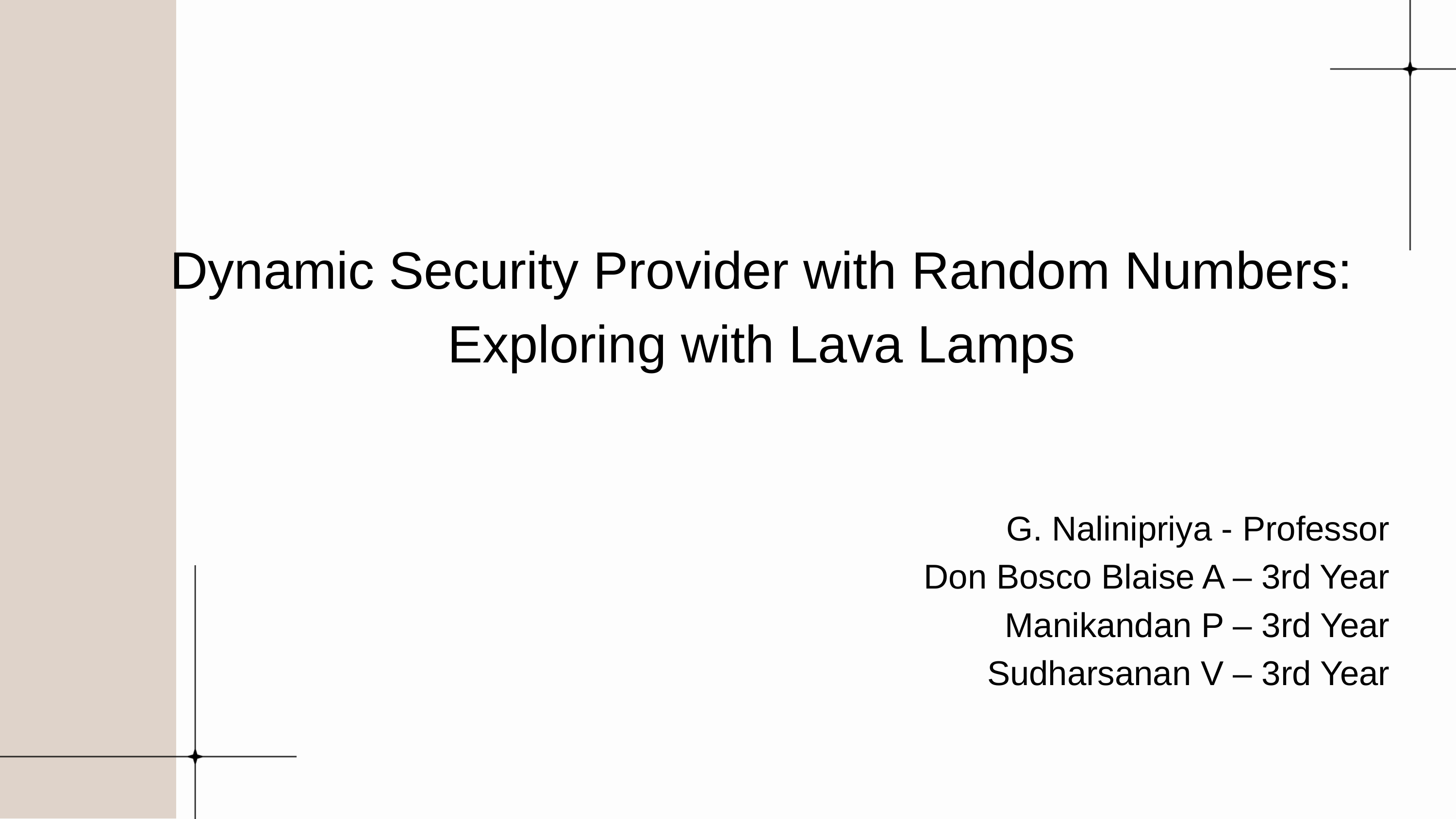

Dynamic Security Provider with Random Numbers: Exploring with Lava Lamps
G. Nalinipriya - Professor
Don Bosco Blaise A – 3rd Year
Manikandan P – 3rd Year
Sudharsanan V – 3rd Year